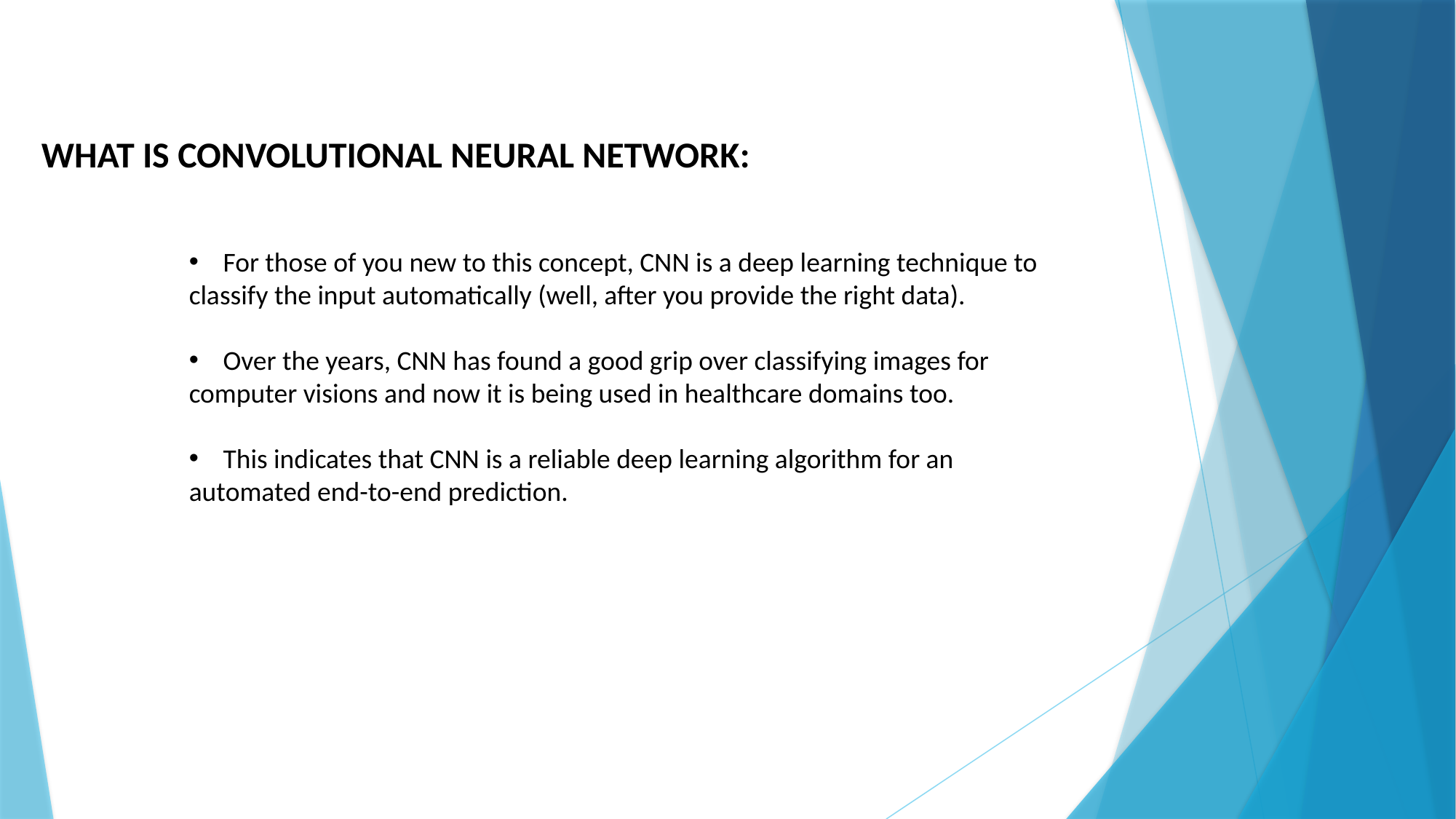

WHAT IS CONVOLUTIONAL NEURAL NETWORK:
For those of you new to this concept, CNN is a deep learning technique to
classify the input automatically (well, after you provide the right data).

Over the years, CNN has found a good grip over classifying images for
computer visions and now it is being used in healthcare domains too.

This indicates that CNN is a reliable deep learning algorithm for an
automated end-to-end prediction.